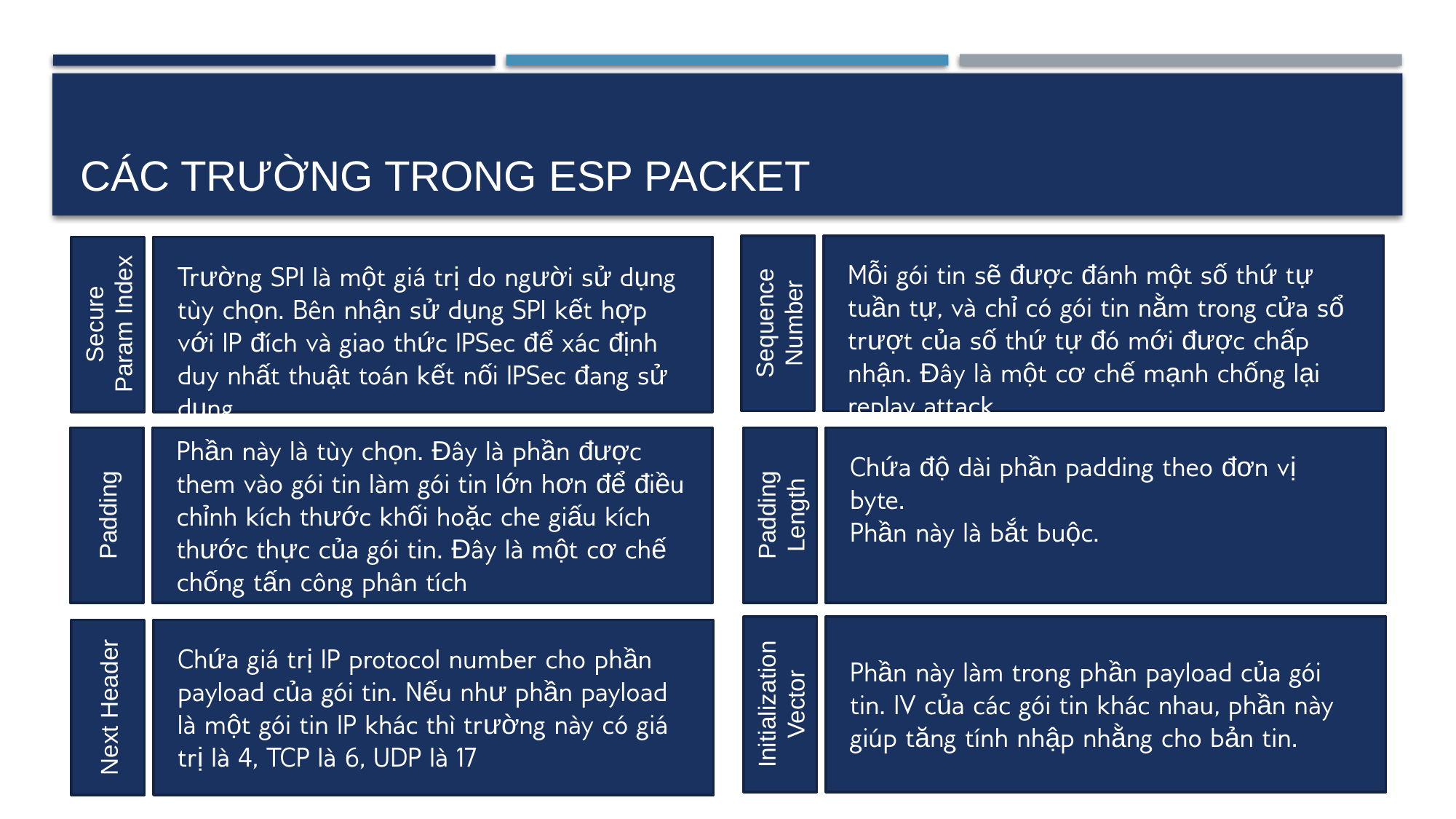

# Các trường trong ESP PACKET

Sequence Number
Mỗi gói tin sẽ được đánh một số thứ tự tuần tự, và chỉ có gói tin nằm trong cửa sổ trượt của số thứ tự đó mới được chấp nhận. Đây là một cơ chế mạnh chống lại replay attack.

Secure Param Index
Trường SPI là một giá trị do người sử dụng tùy chọn. Bên nhận sử dụng SPI kết hợp với IP đích và giao thức IPSec để xác định duy nhất thuật toán kết nối IPSec đang sử dụng
Phần này là tùy chọn. Đây là phần được them vào gói tin làm gói tin lớn hơn để điều chỉnh kích thước khối hoặc che giấu kích thước thực của gói tin. Đây là một cơ chế chống tấn công phân tích

Padding

Padding Length
Chứa độ dài phần padding theo đơn vị byte.
Phần này là bắt buộc.

Initialization Vector
Phần này làm trong phần payload của gói tin. IV của các gói tin khác nhau, phần này giúp tăng tính nhập nhằng cho bản tin.

Next Header
Chứa giá trị IP protocol number cho phần payload của gói tin. Nếu như phần payload là một gói tin IP khác thì trường này có giá trị là 4, TCP là 6, UDP là 17